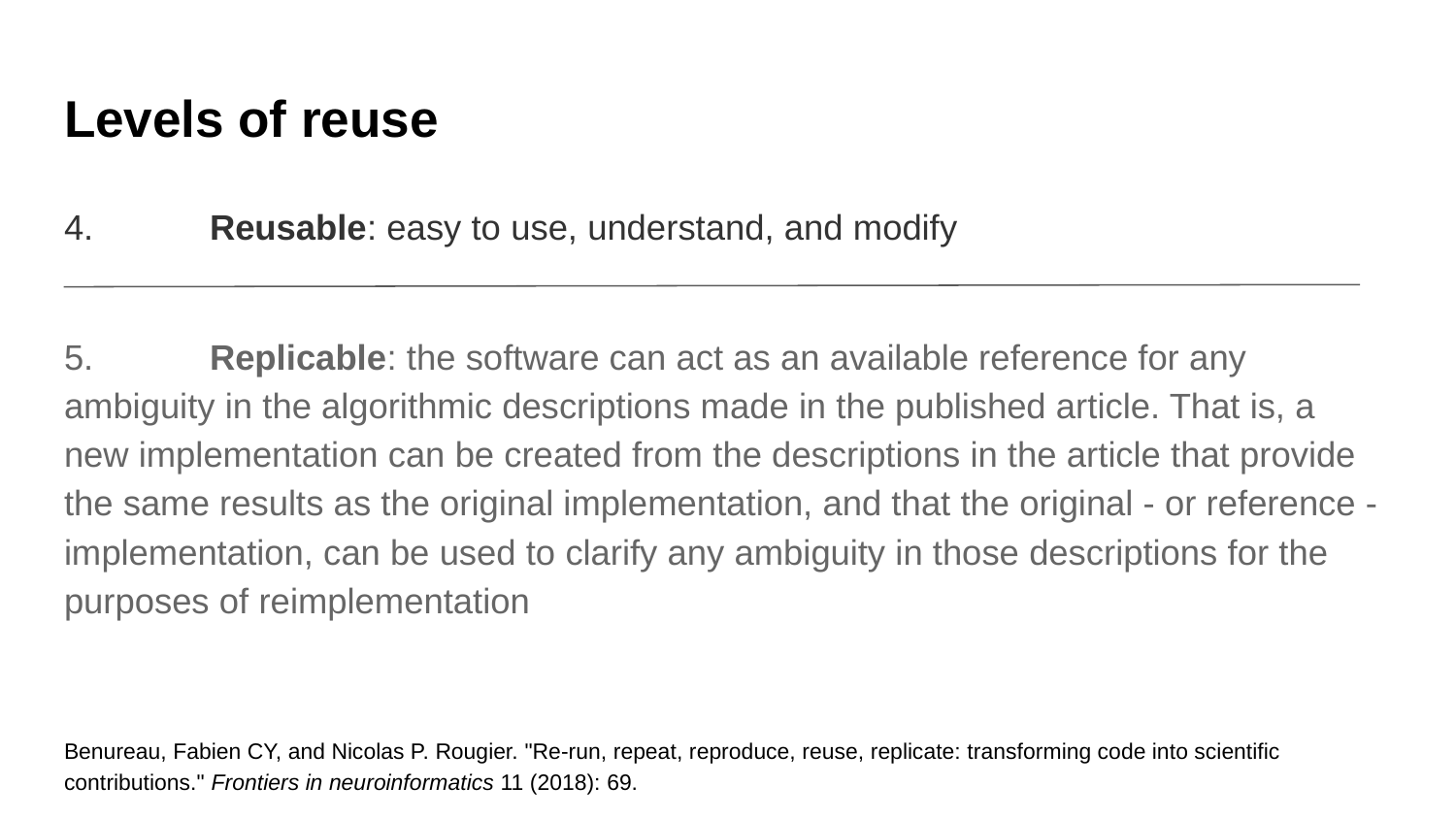

# Levels of reuse
4.	Reusable: easy to use, understand, and modify

5.	Replicable: the software can act as an available reference for any ambiguity in the algorithmic descriptions made in the published article. That is, a new implementation can be created from the descriptions in the article that provide the same results as the original implementation, and that the original - or reference - implementation, can be used to clarify any ambiguity in those descriptions for the purposes of reimplementation
Benureau, Fabien CY, and Nicolas P. Rougier. "Re-run, repeat, reproduce, reuse, replicate: transforming code into scientific contributions." Frontiers in neuroinformatics 11 (2018): 69.